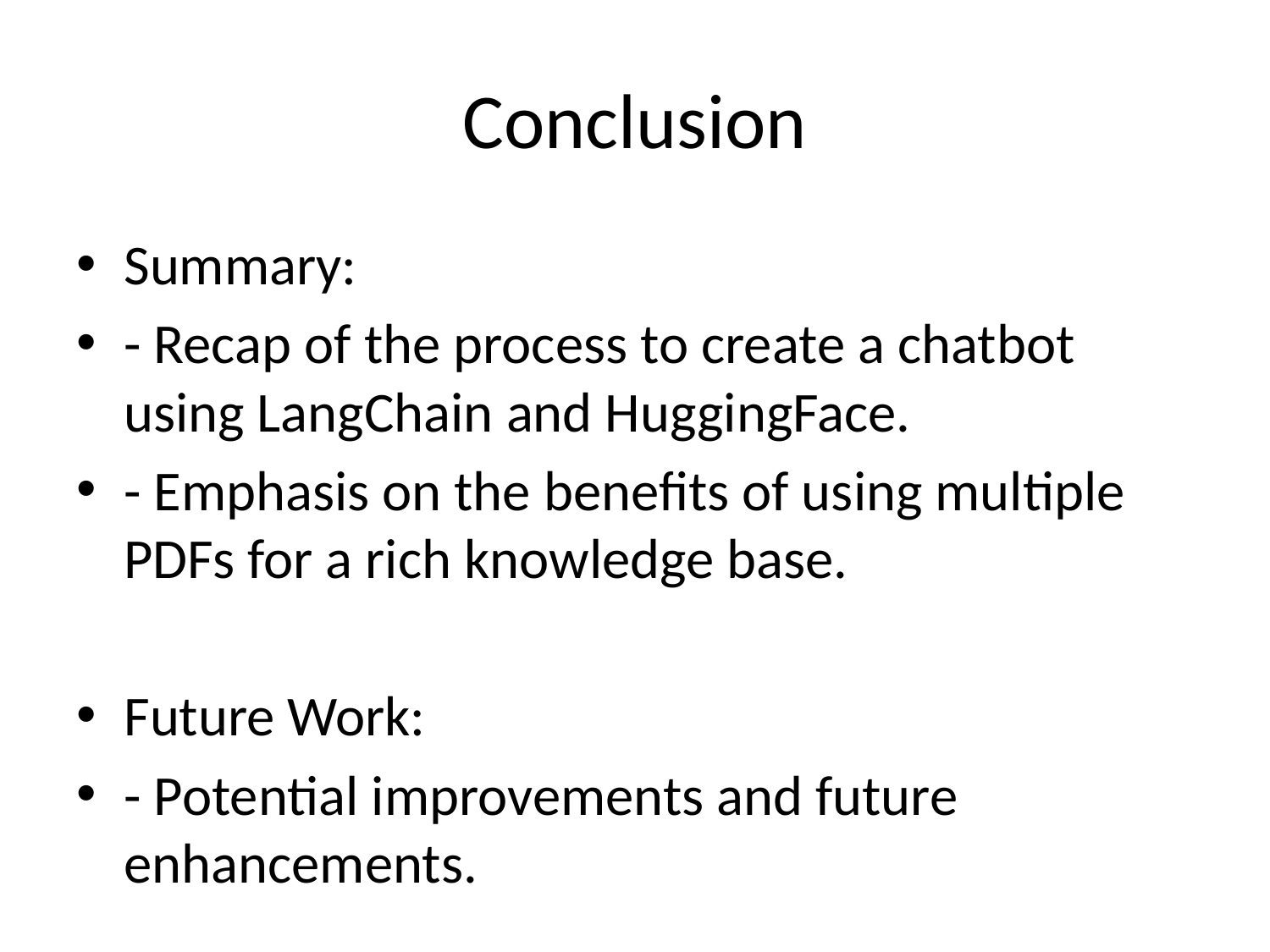

# Conclusion
Summary:
- Recap of the process to create a chatbot using LangChain and HuggingFace.
- Emphasis on the benefits of using multiple PDFs for a rich knowledge base.

Future Work:
- Potential improvements and future enhancements.